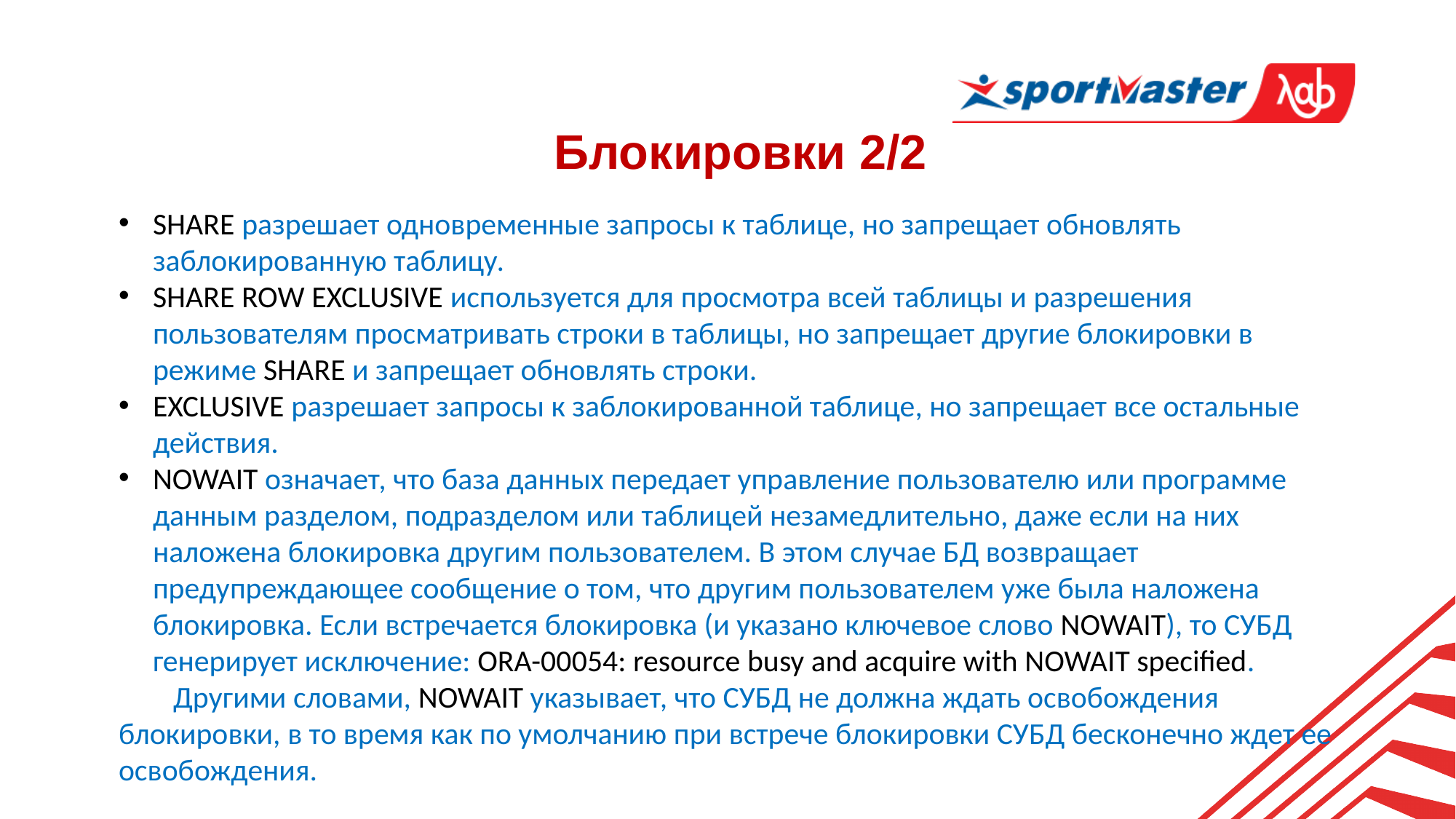

Блокировки 2/2
SHARE разрешает одновременные запросы к таблице, но запрещает обновлять заблокированную таблицу.
SHARE ROW EXCLUSIVE используется для просмотра всей таблицы и разрешения пользователям просматривать строки в таблицы, но запрещает другие блокировки в режиме SHARE и запрещает обновлять строки.
EXCLUSIVE разрешает запросы к заблокированной таблице, но запрещает все остальные действия.
NOWAIT означает, что база данных передает управление пользователю или программе данным разделом, подразделом или таблицей незамедлительно, даже если на них наложена блокировка другим пользователем. В этом случае БД возвращает предупреждающее сообщение о том, что другим пользователем уже была наложена блокировка. Если встречается блокировка (и указано ключевое слово NOWAIT), то СУБД генерирует исключение: ORA-00054: resource busy and acquire with NOWAIT specified.
Другими словами, NOWAIT указывает, что СУБД не должна ждать освобождения блокировки, в то время как по умолчанию при встрече блокировки СУБД бесконечно ждет ее освобождения.